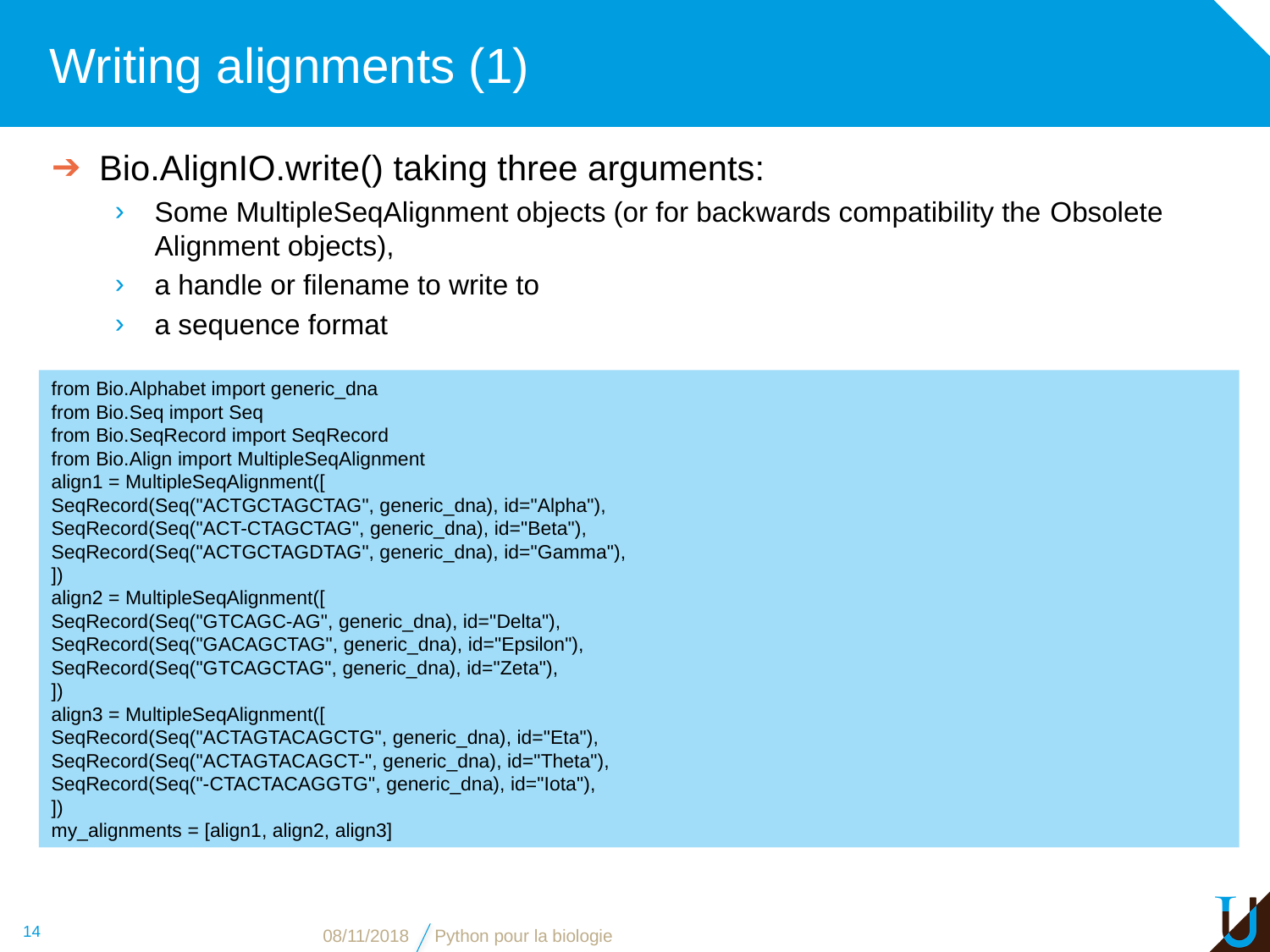

# Writing alignments (1)
Bio.AlignIO.write() taking three arguments:
Some MultipleSeqAlignment objects (or for backwards compatibility the Obsolete Alignment objects),
a handle or filename to write to
a sequence format

from Bio.Alphabet import generic_dna
from Bio.Seq import Seq
from Bio.SeqRecord import SeqRecord
from Bio.Align import MultipleSeqAlignment
align1 = MultipleSeqAlignment([
SeqRecord(Seq("ACTGCTAGCTAG", generic_dna), id="Alpha"),
SeqRecord(Seq("ACT-CTAGCTAG", generic_dna), id="Beta"),
SeqRecord(Seq("ACTGCTAGDTAG", generic_dna), id="Gamma"),
])
align2 = MultipleSeqAlignment([
SeqRecord(Seq("GTCAGC-AG", generic_dna), id="Delta"),
SeqRecord(Seq("GACAGCTAG", generic_dna), id="Epsilon"),
SeqRecord(Seq("GTCAGCTAG", generic_dna), id="Zeta"),
])
align3 = MultipleSeqAlignment([
SeqRecord(Seq("ACTAGTACAGCTG", generic_dna), id="Eta"),
SeqRecord(Seq("ACTAGTACAGCT-", generic_dna), id="Theta"),
SeqRecord(Seq("-CTACTACAGGTG", generic_dna), id="Iota"),
])
my_alignments = [align1, align2, align3]
14
08/11/2018
Python pour la biologie